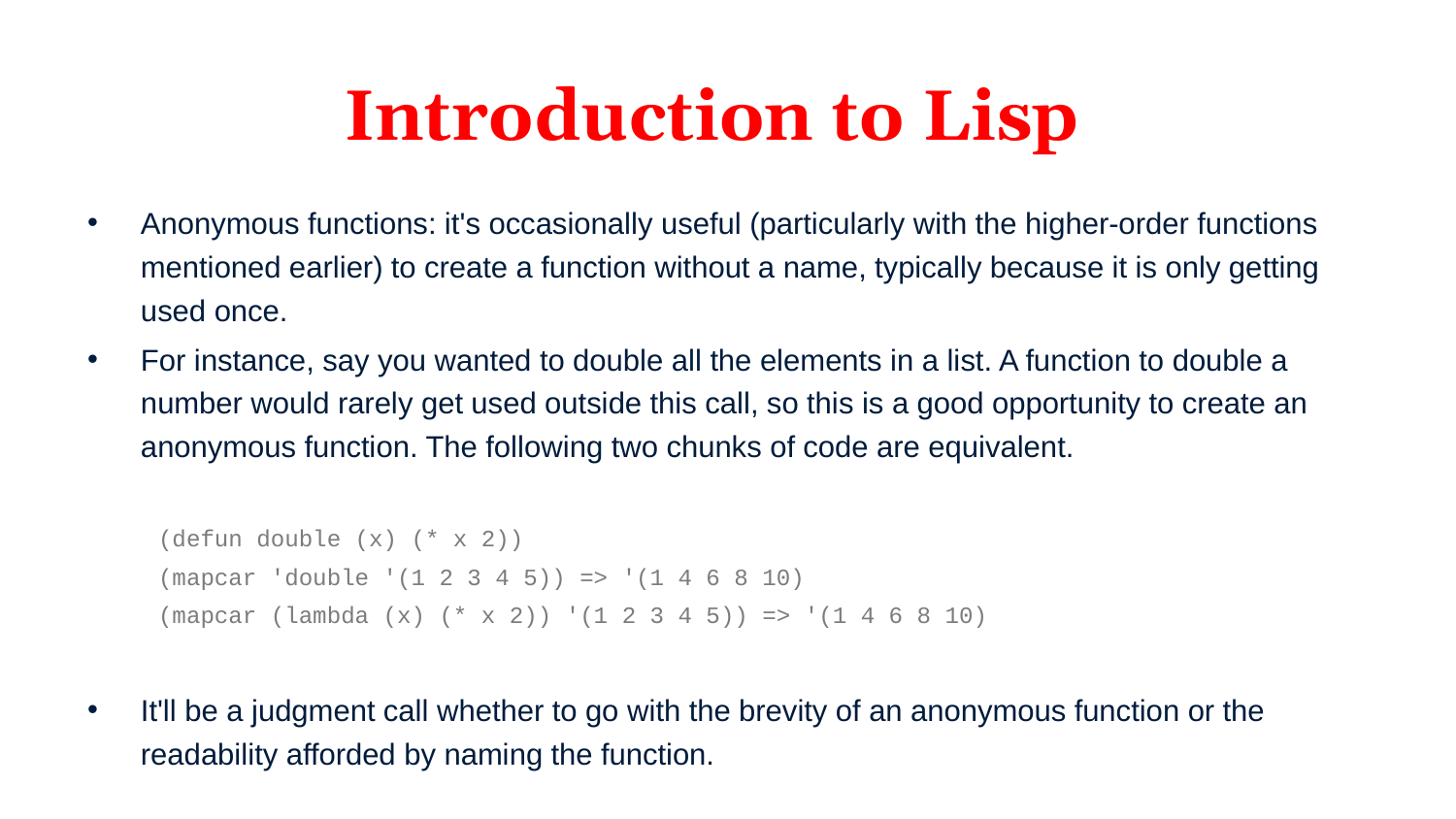

# Introduction to Lisp
Anonymous functions: it's occasionally useful (particularly with the higher-order functions mentioned earlier) to create a function without a name, typically because it is only getting used once.
For instance, say you wanted to double all the elements in a list. A function to double a number would rarely get used outside this call, so this is a good opportunity to create an anonymous function. The following two chunks of code are equivalent.

(defun double (x) (* x 2))
(mapcar 'double '(1 2 3 4 5)) => '(1 4 6 8 10)
(mapcar (lambda (x) (* x 2)) '(1 2 3 4 5)) => '(1 4 6 8 10)

It'll be a judgment call whether to go with the brevity of an anonymous function or the readability afforded by naming the function.